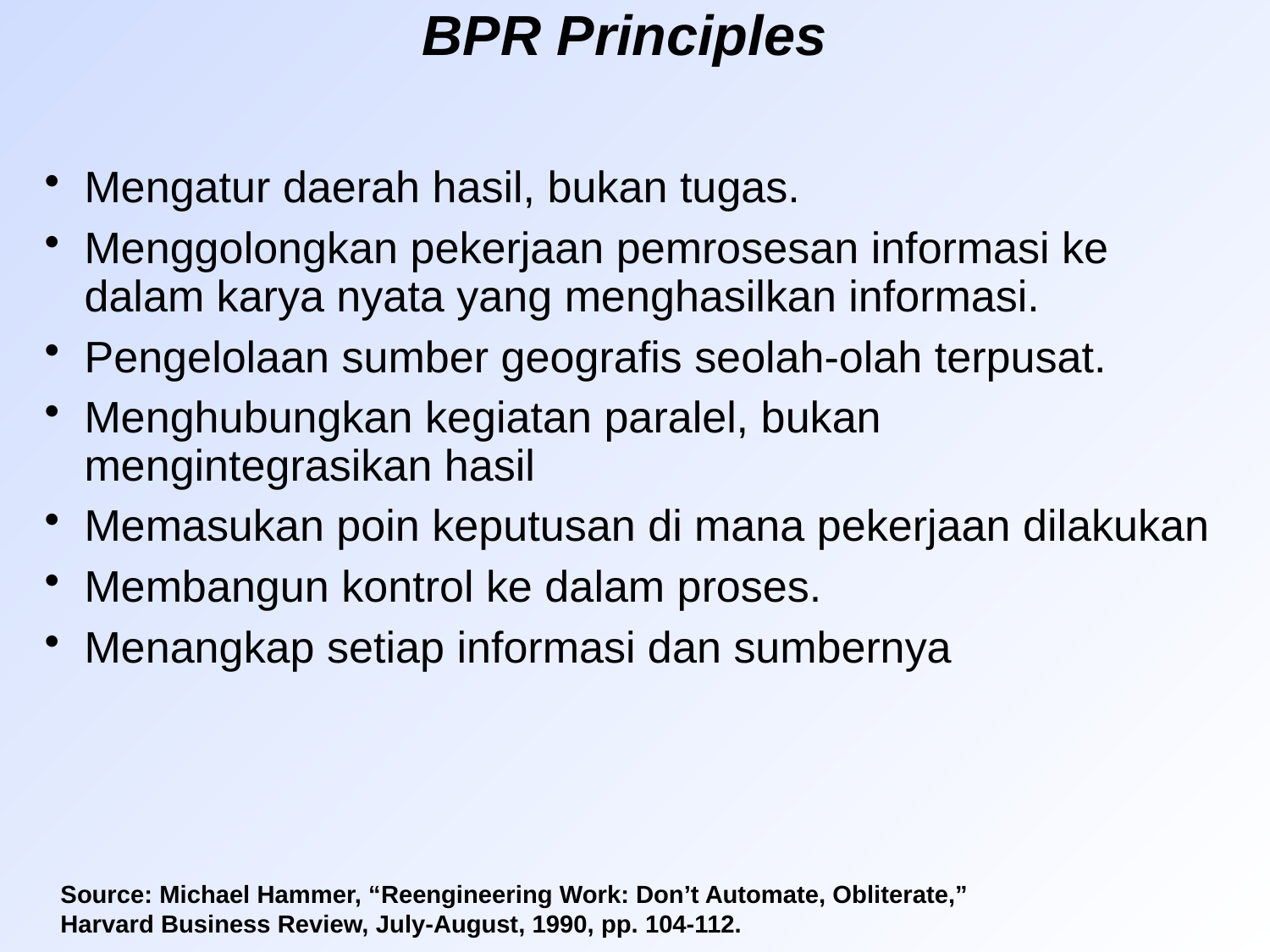

# BPR Principles
Mengatur daerah hasil, bukan tugas.
Menggolongkan pekerjaan pemrosesan informasi ke dalam karya nyata yang menghasilkan informasi.
Pengelolaan sumber geografis seolah-olah terpusat.
Menghubungkan kegiatan paralel, bukan mengintegrasikan hasil
Memasukan poin keputusan di mana pekerjaan dilakukan
Membangun kontrol ke dalam proses.
Menangkap setiap informasi dan sumbernya
Source: Michael Hammer, “Reengineering Work: Don’t Automate, Obliterate,” Harvard Business Review, July-August, 1990, pp. 104-112.